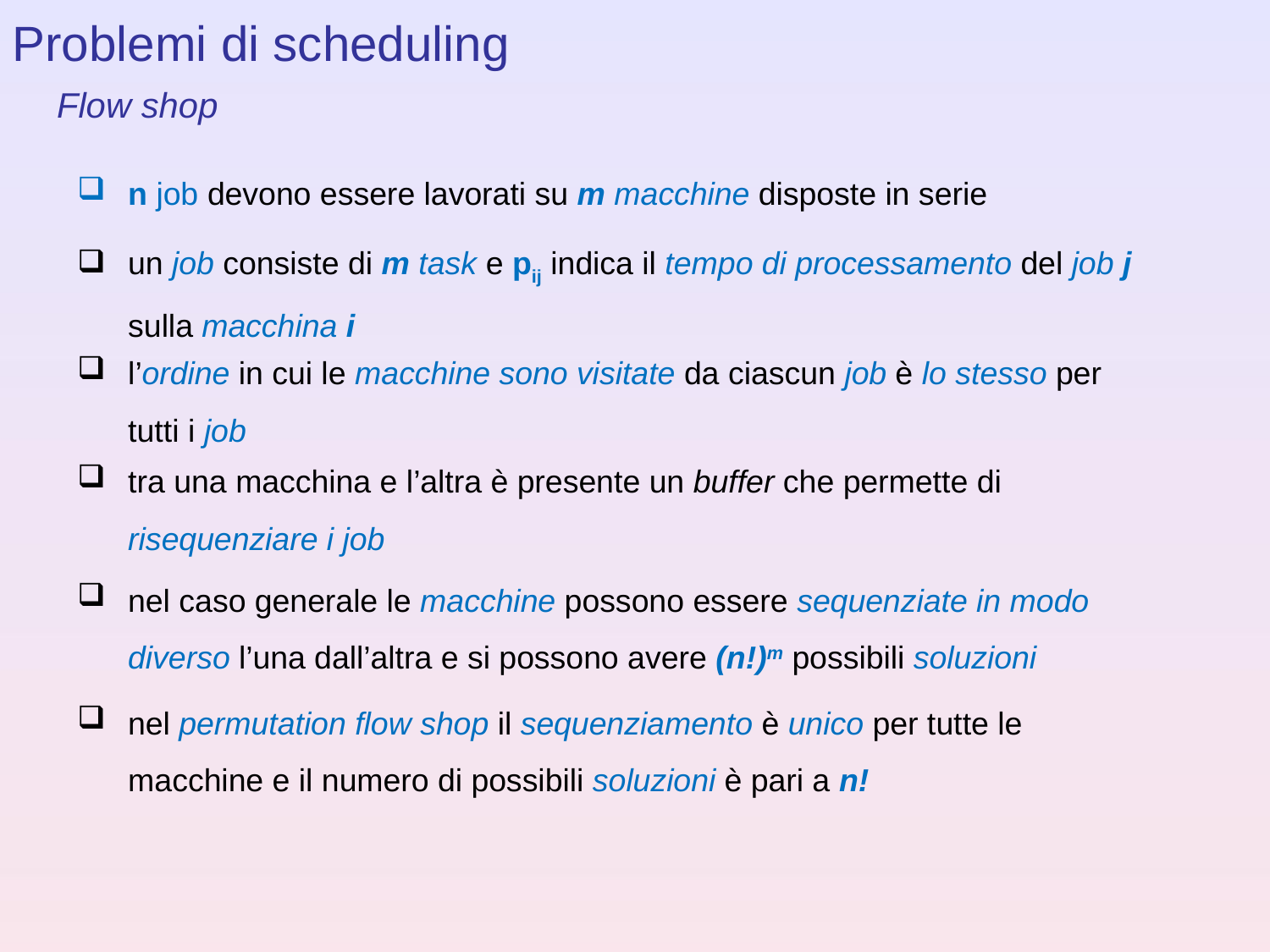

Problemi di scheduling
Flow shop
n job devono essere lavorati su m macchine disposte in serie
un job consiste di m task e pij indica il tempo di processamento del job j sulla macchina i
l’ordine in cui le macchine sono visitate da ciascun job è lo stesso per tutti i job
tra una macchina e l’altra è presente un buffer che permette di risequenziare i job
nel caso generale le macchine possono essere sequenziate in modo diverso l’una dall’altra e si possono avere (n!)m possibili soluzioni
nel permutation flow shop il sequenziamento è unico per tutte le macchine e il numero di possibili soluzioni è pari a n!